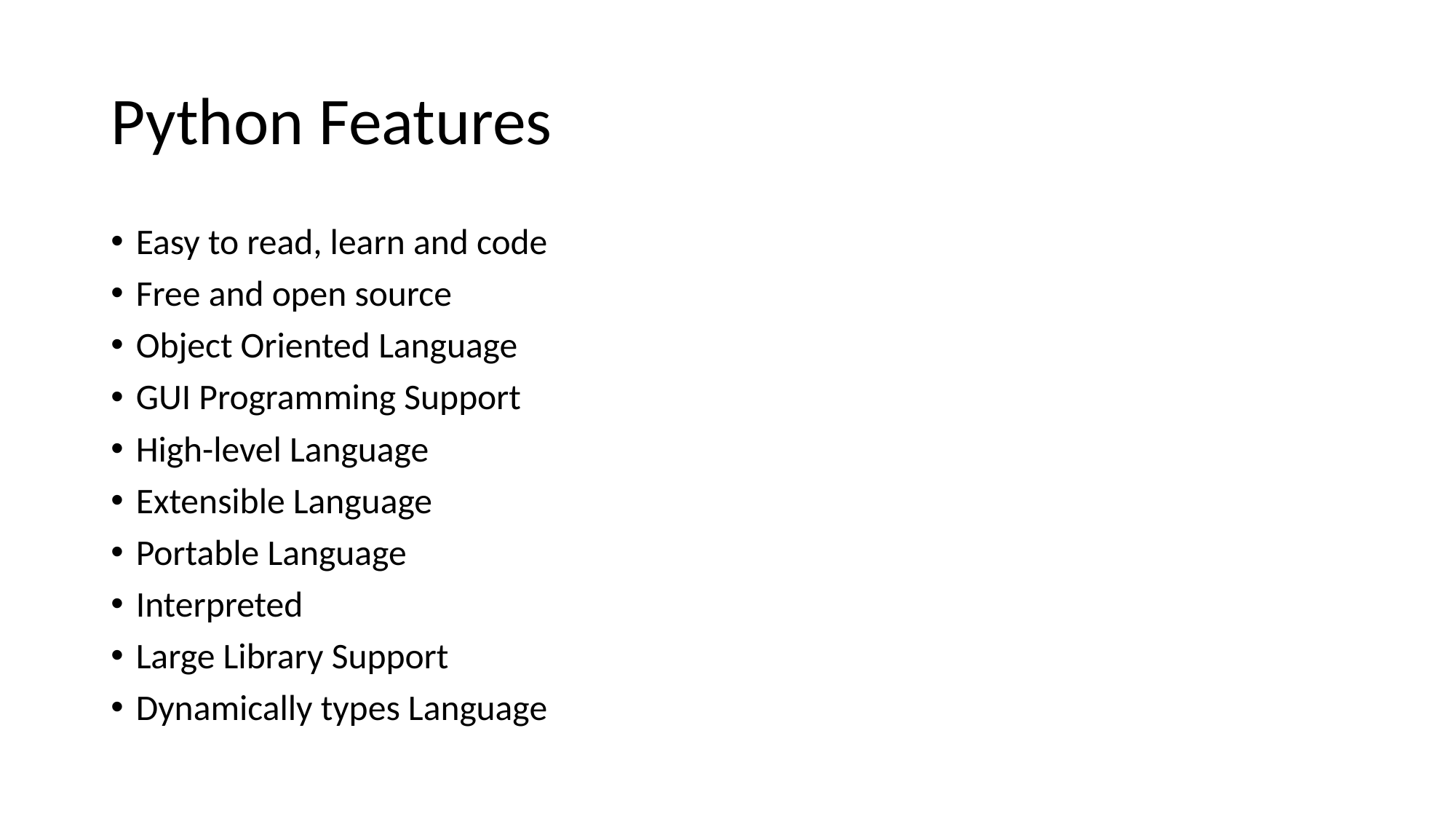

# Python Features
Easy to read, learn and code
Free and open source
Object Oriented Language
GUI Programming Support
High-level Language
Extensible Language
Portable Language
Interpreted
Large Library Support
Dynamically types Language